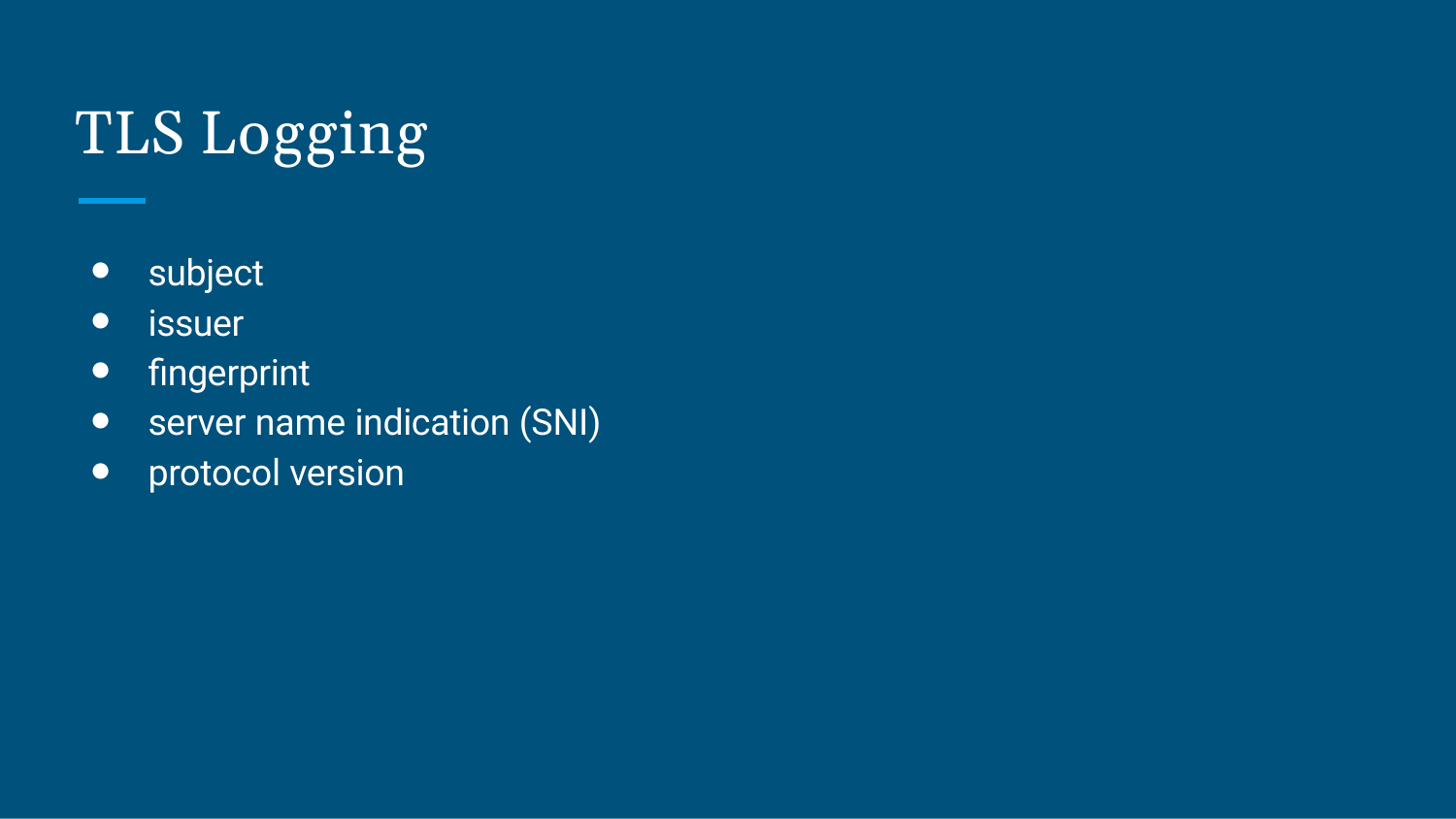

# TLS Logging
subject
issuer
fingerprint
server name indication (SNI)
protocol version